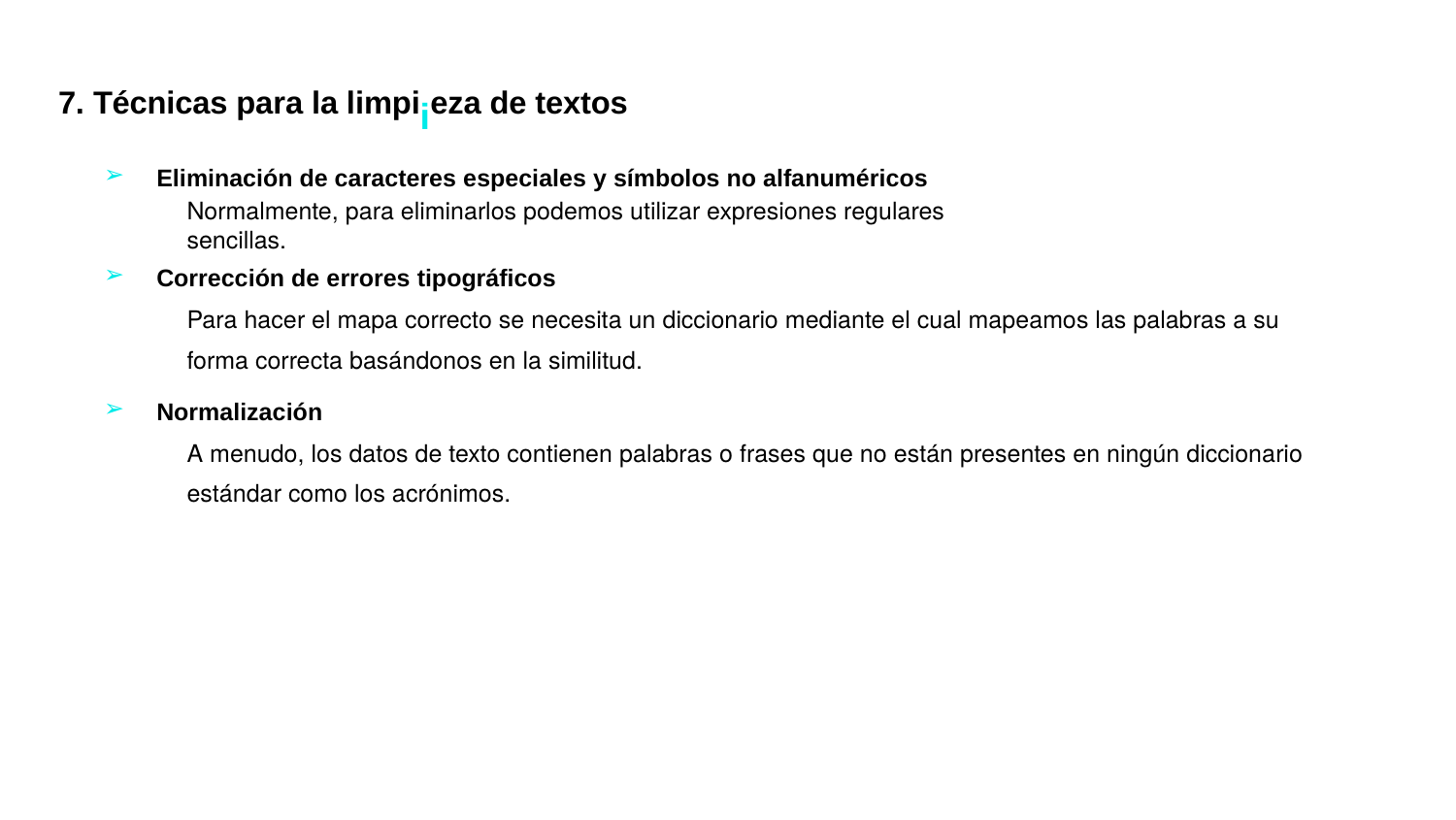

# 7. Técnicas para la limpiieza de textos
Eliminación de caracteres especiales y símbolos no alfanuméricos
Normalmente, para eliminarlos podemos utilizar expresiones regulares sencillas.
➢
Corrección de errores tipográficos
Para hacer el mapa correcto se necesita un diccionario mediante el cual mapeamos las palabras a su forma correcta basándonos en la similitud.
➢
Normalización
A menudo, los datos de texto contienen palabras o frases que no están presentes en ningún diccionario estándar como los acrónimos.
➢